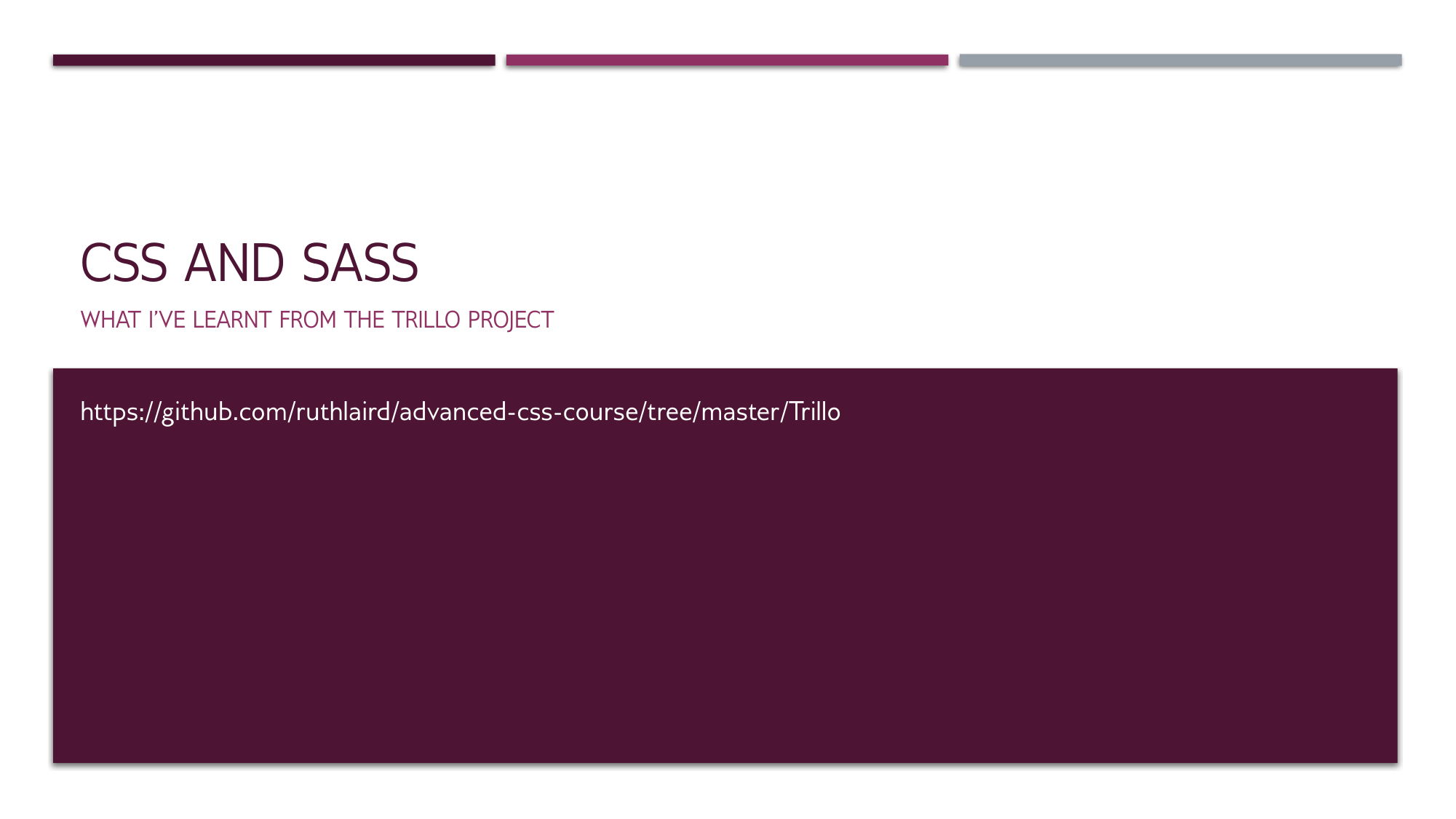

# Css and sass
What I’ve learnt from the trillo project
https://github.com/ruthlaird/advanced-css-course/tree/master/Trillo